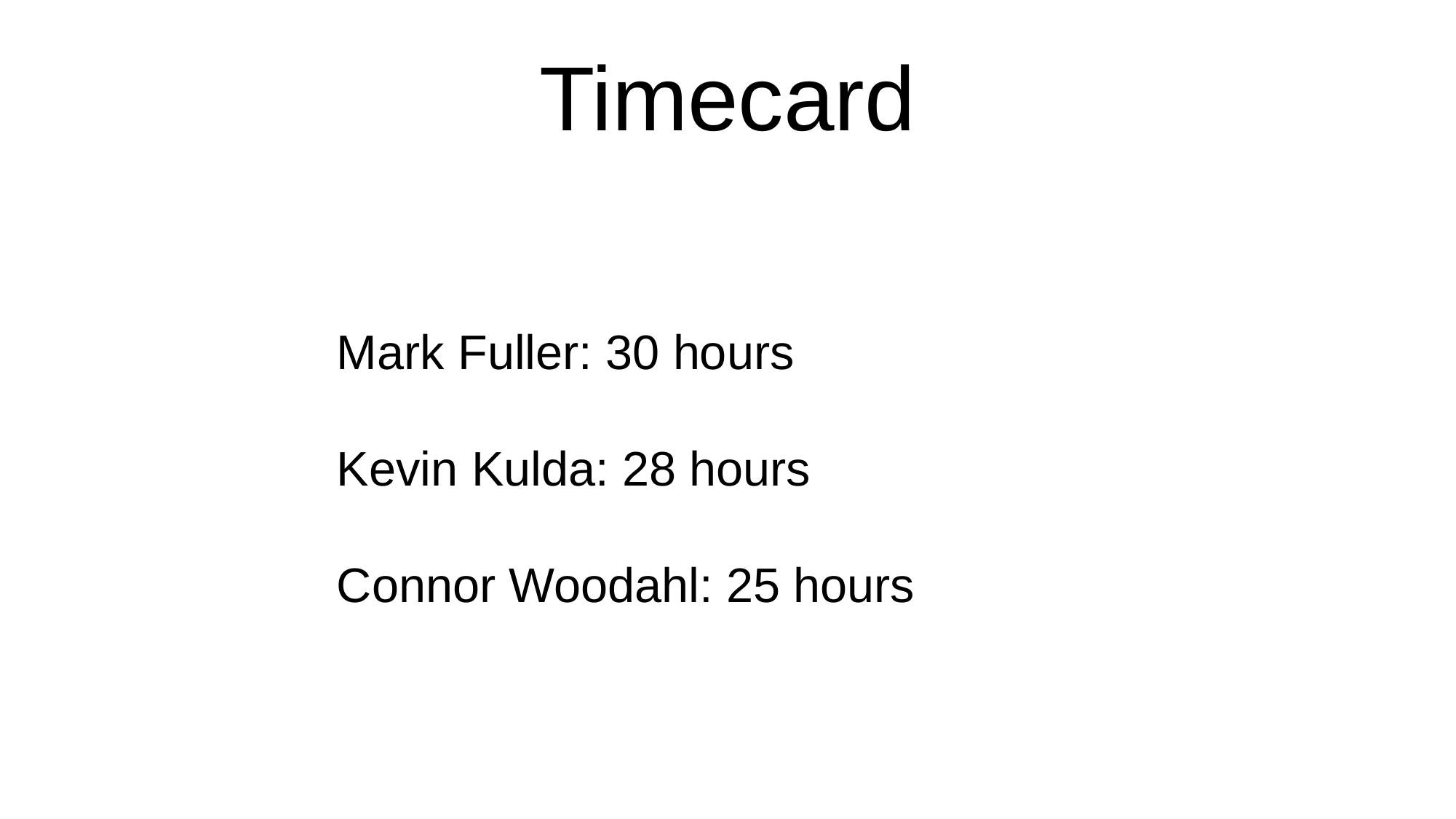

# Timecard
Mark Fuller: 30 hours

Kevin Kulda: 28 hours

Connor Woodahl: 25 hours